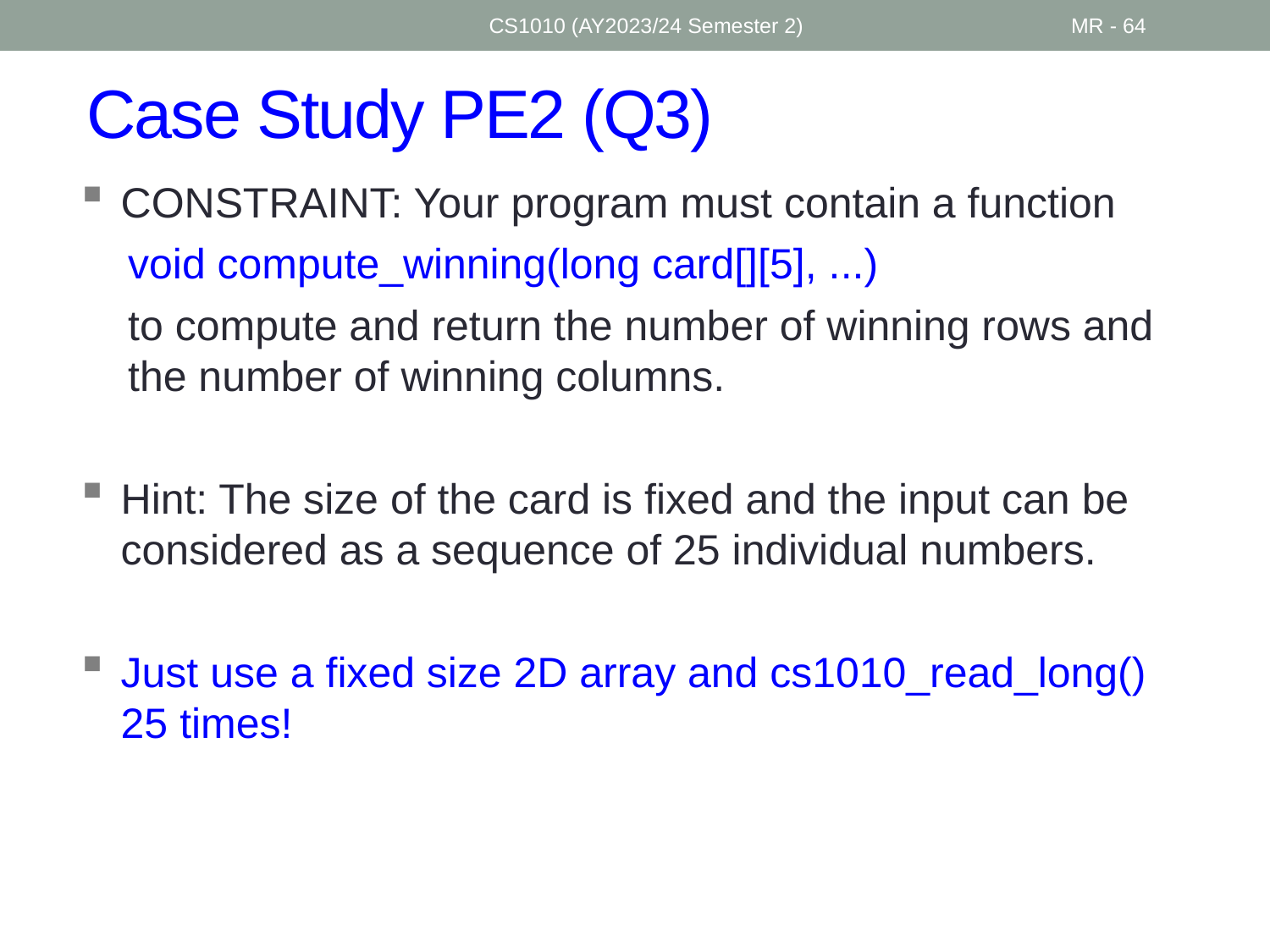

CS1010 (AY2023/24 Semester 2)
MR - 64
# Case Study PE2 (Q3)

CONSTRAINT: Your program must contain a function
    void compute_winning(long card[][5], ...)
    to compute and return the number of winning rows and
    the number of winning columns.

Hint: The size of the card is fixed and the input can be considered as a sequence of 25 individual numbers.

Just use a fixed size 2D array and cs1010_read_long() 25 times!